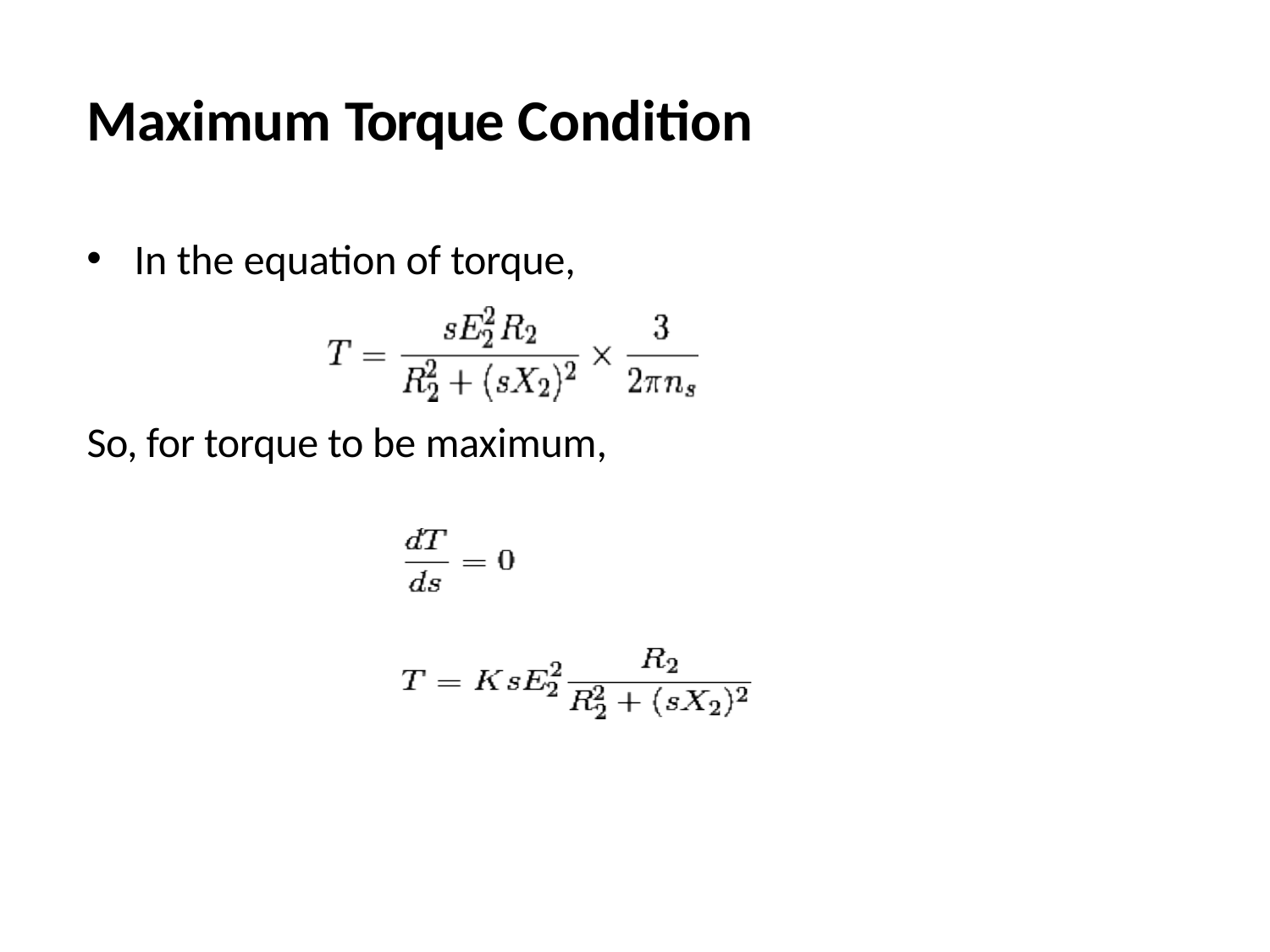

# Maximum Torque Condition
In the equation of torque,

So, for torque to be maximum,